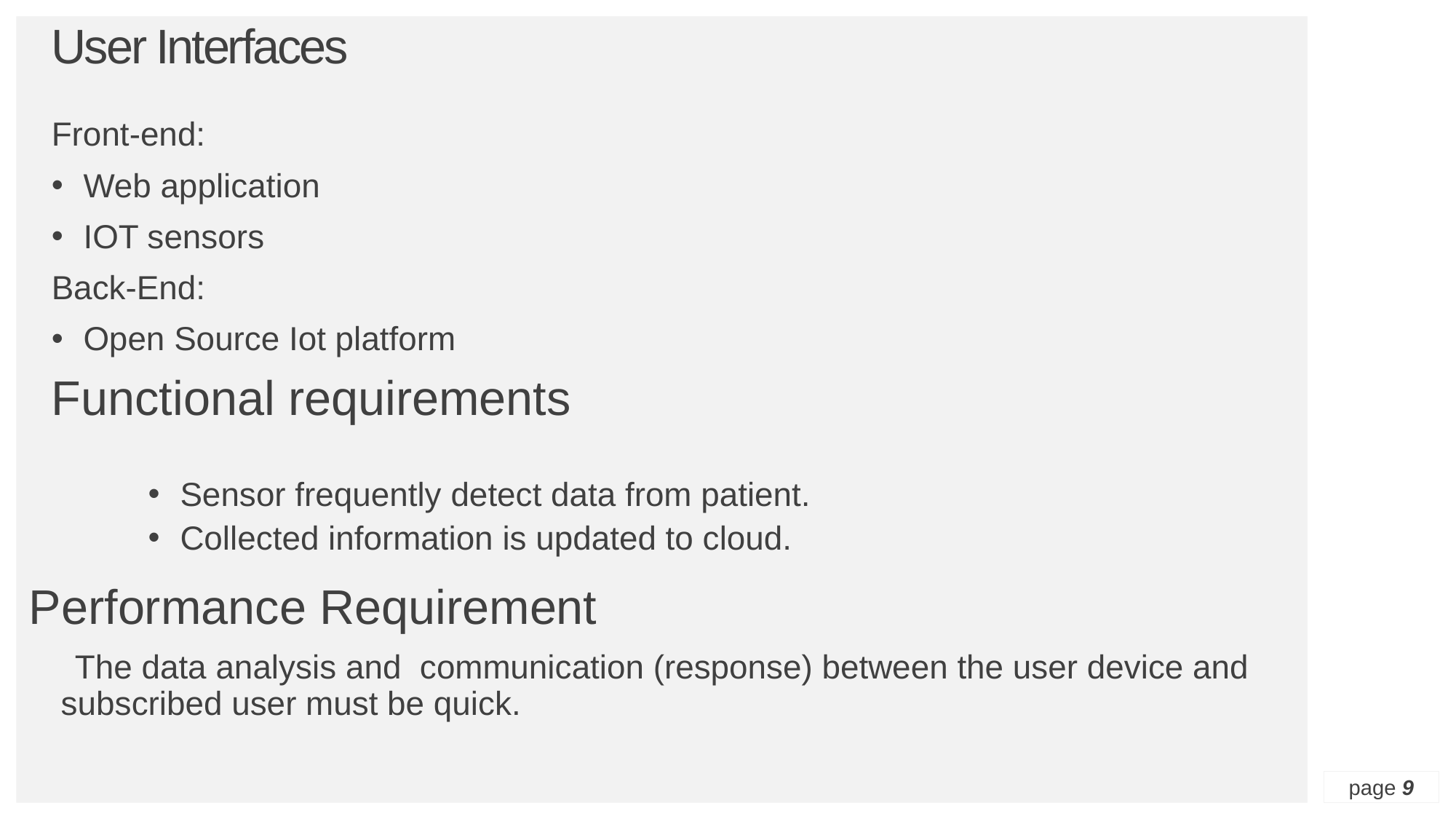

# User Interfaces
Front-end:
Web application
IOT sensors
Back-End:
Open Source Iot platform
Functional requirements

Sensor frequently detect data from patient.
Collected information is updated to cloud.

Performance Requirement
      The data analysis and  communication (response) between the user device and subscribed user must be quick.

page 9